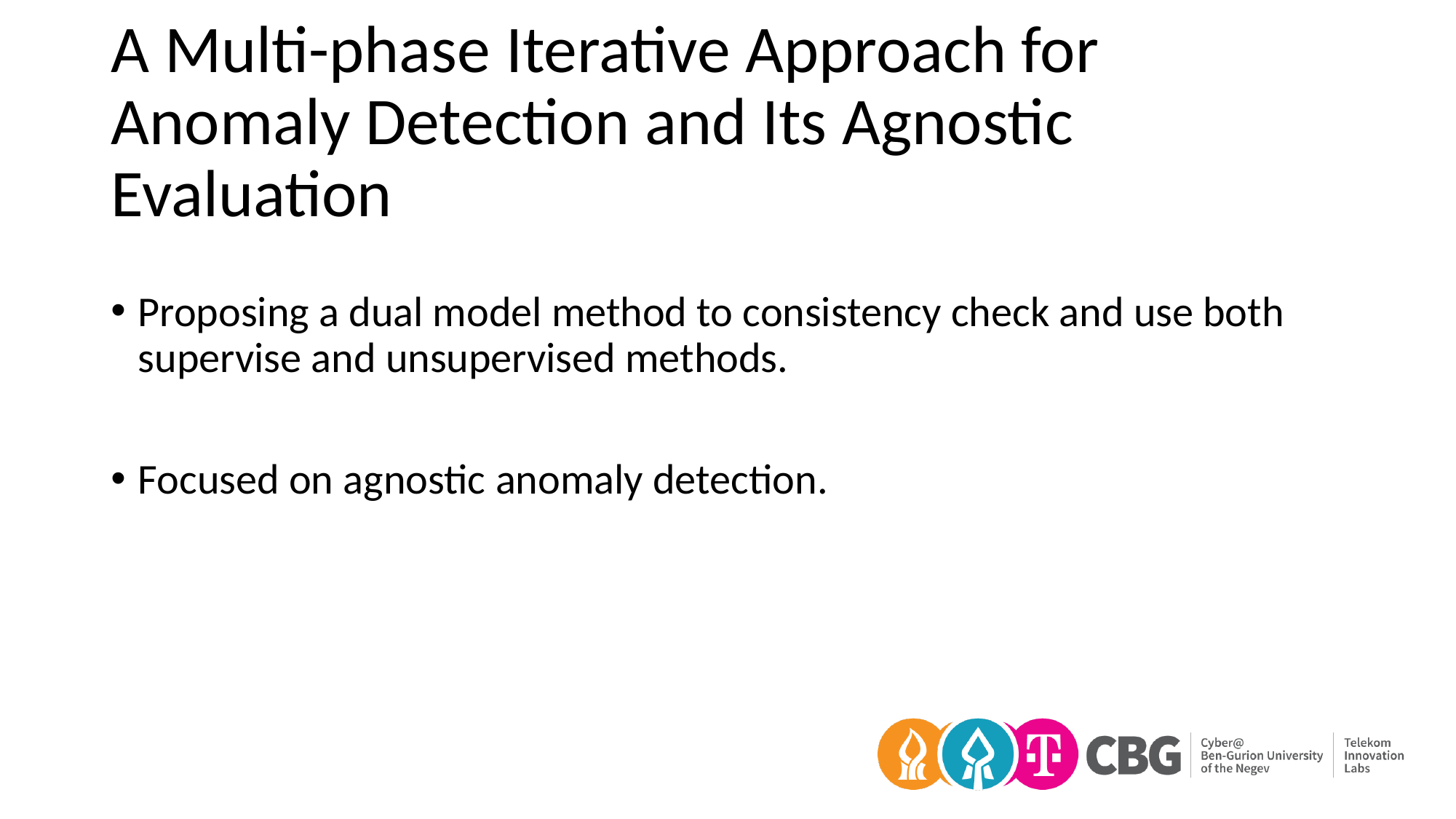

# A Multi-phase Iterative Approach for Anomaly Detection and Its Agnostic Evaluation

Proposing a dual model method to consistency check and use both supervise and unsupervised methods.

Focused on agnostic anomaly detection.